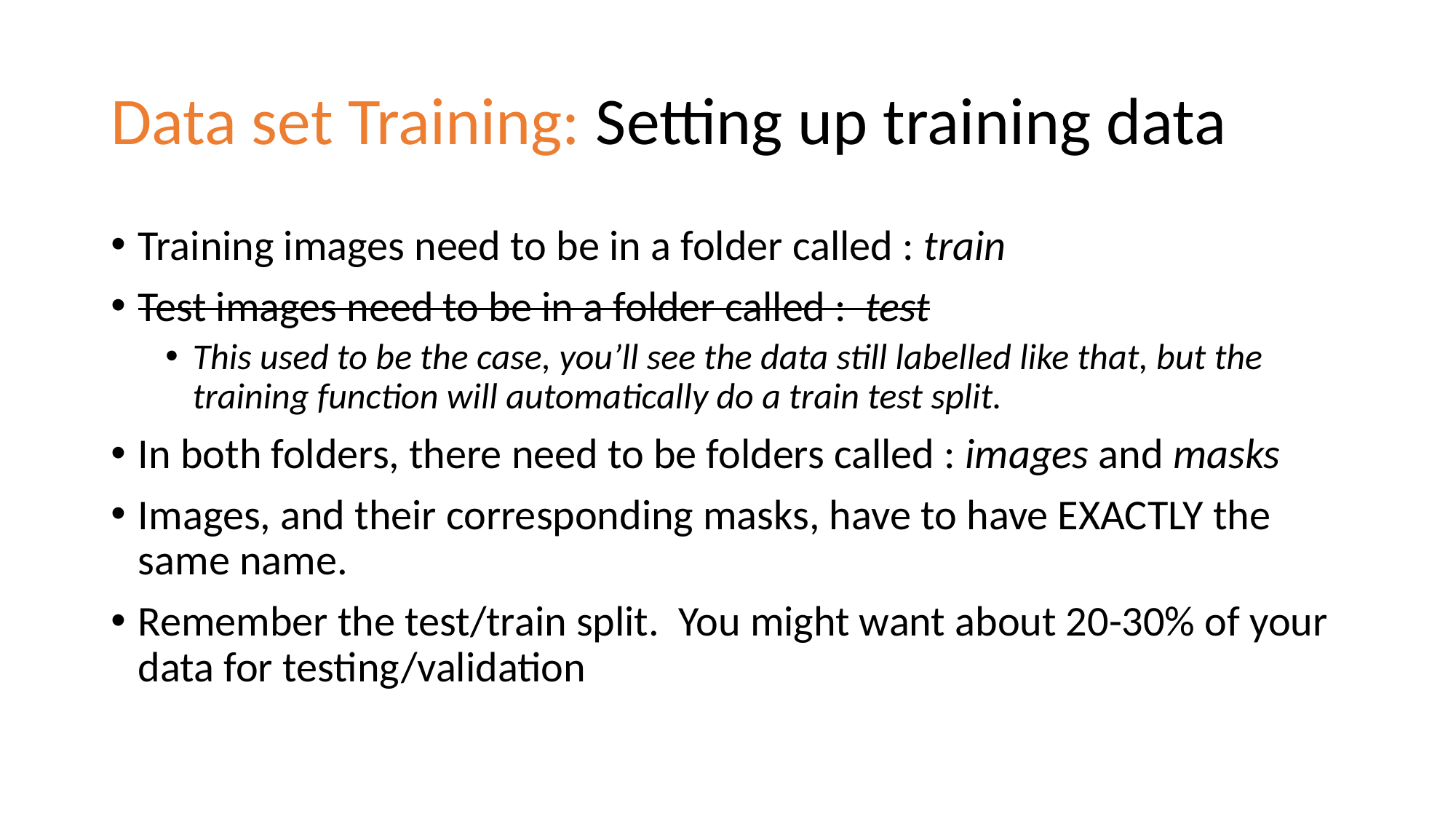

# Data set Training: Setting up training data
Training images need to be in a folder called : train
Test images need to be in a folder called :  test
This used to be the case, you’ll see the data still labelled like that, but the training function will automatically do a train test split.
In both folders, there need to be folders called : images and masks
Images, and their corresponding masks, have to have EXACTLY the same name.
Remember the test/train split.  You might want about 20-30% of your data for testing/validation